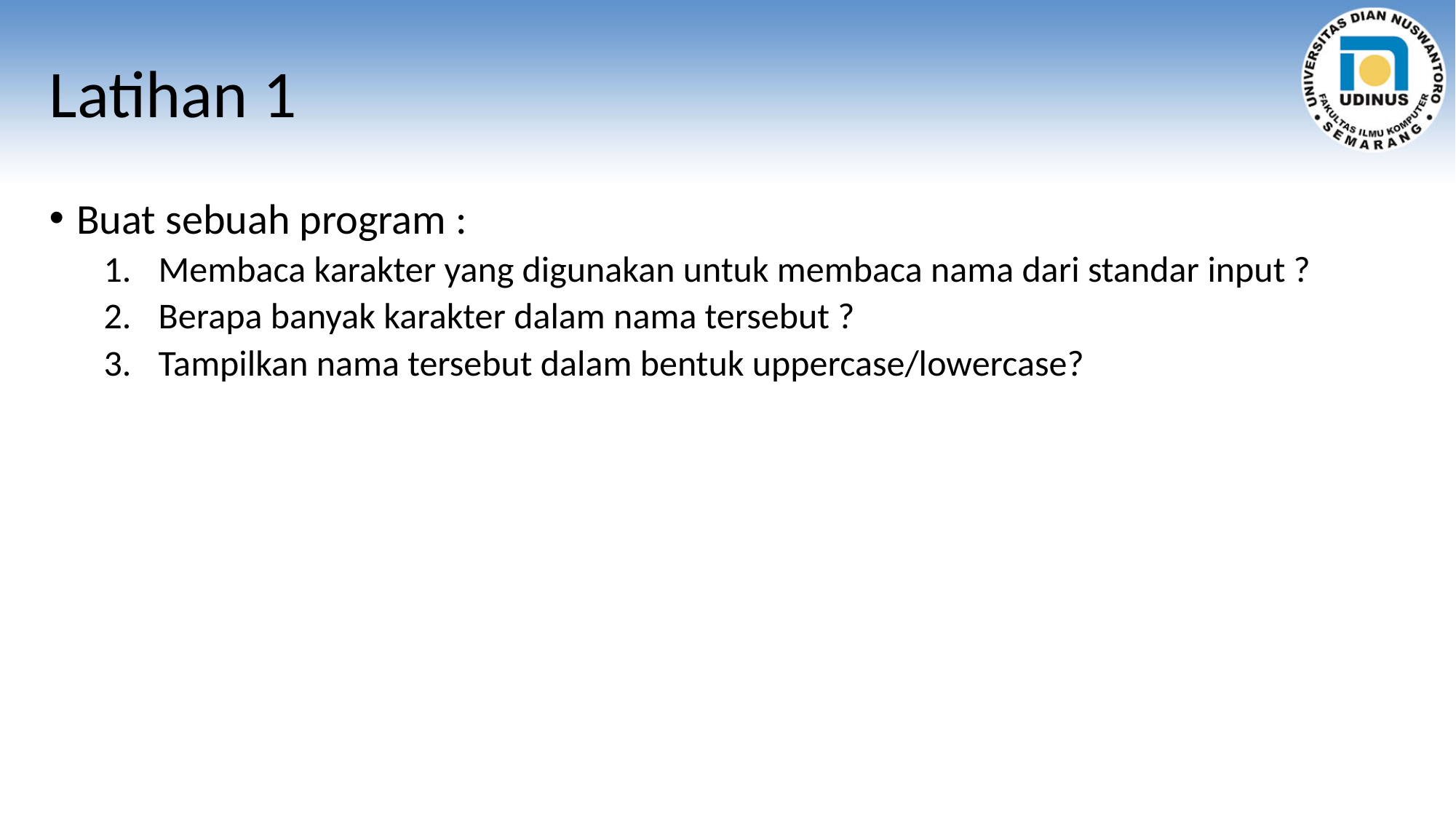

# Latihan 1
Buat sebuah program :
Membaca karakter yang digunakan untuk membaca nama dari standar input ?
Berapa banyak karakter dalam nama tersebut ?
Tampilkan nama tersebut dalam bentuk uppercase/lowercase?